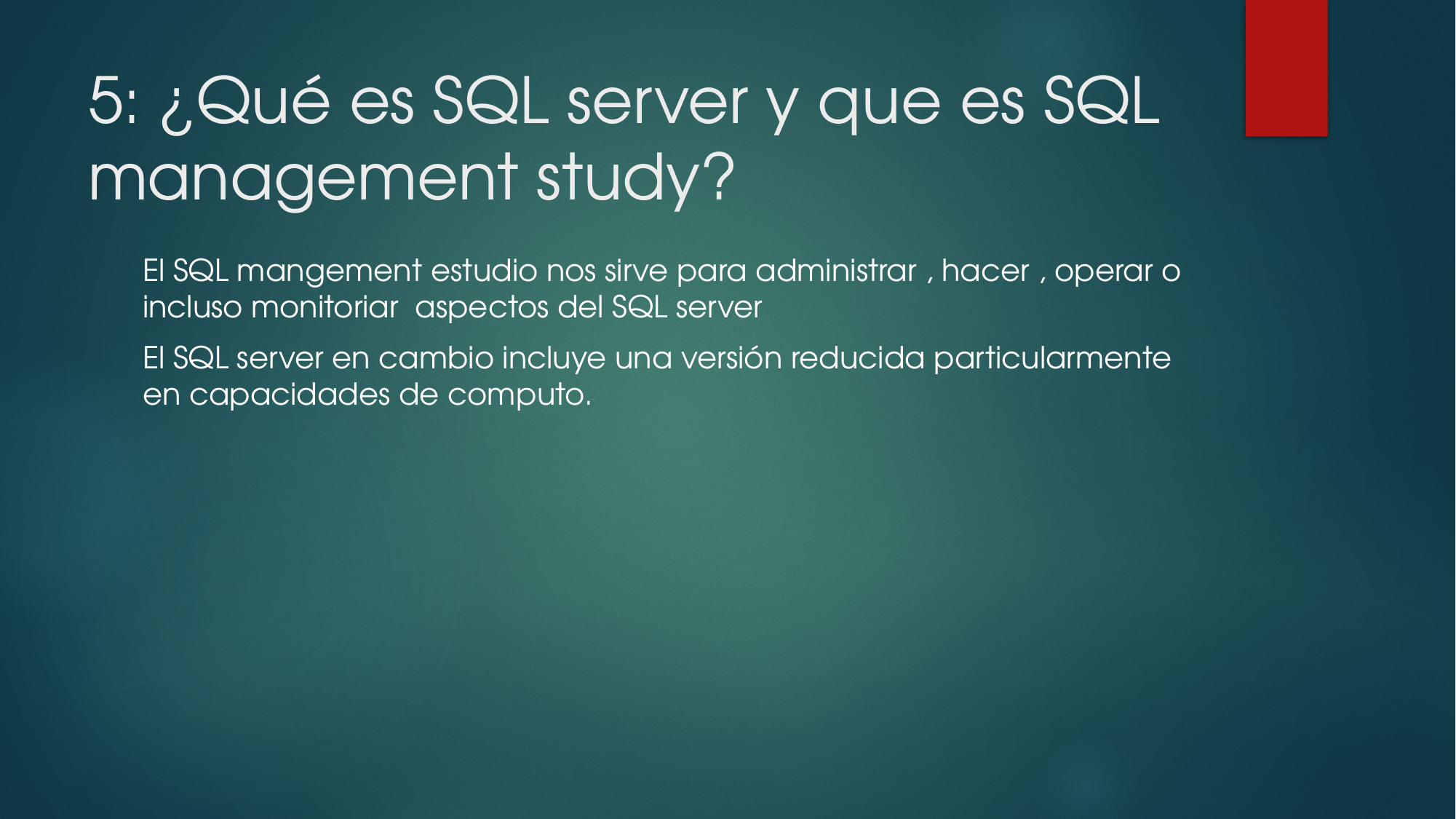

# 5: ¿Qué es SQL server y que es SQL management study?
El SQL mangement estudio nos sirve para administrar , hacer , operar o incluso monitoriar  aspectos del SQL server
El SQL server en cambio incluye una versión reducida particularmente en capacidades de computo.